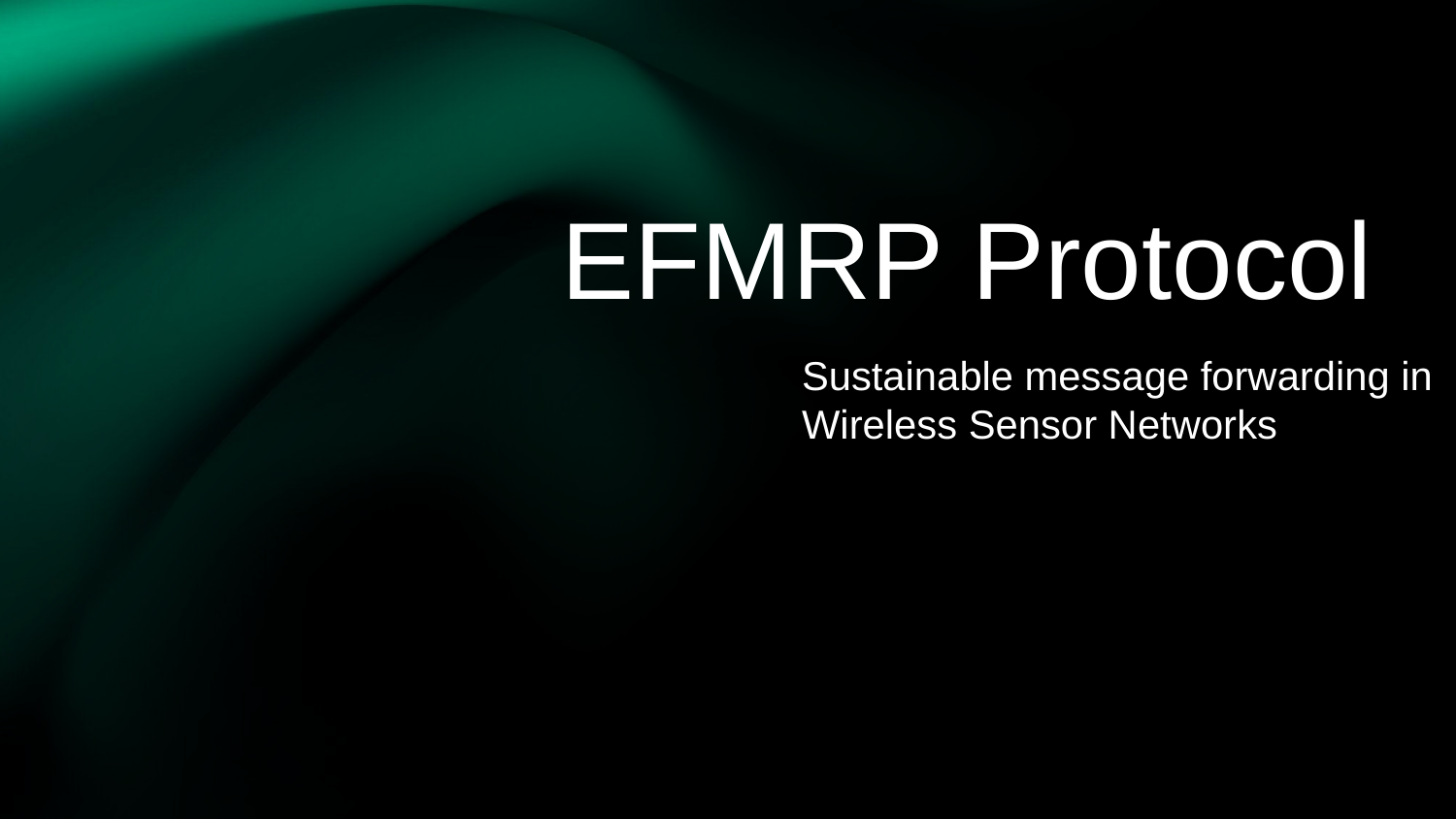

# EFMRP Protocol
Sustainable message forwarding in Wireless Sensor Networks